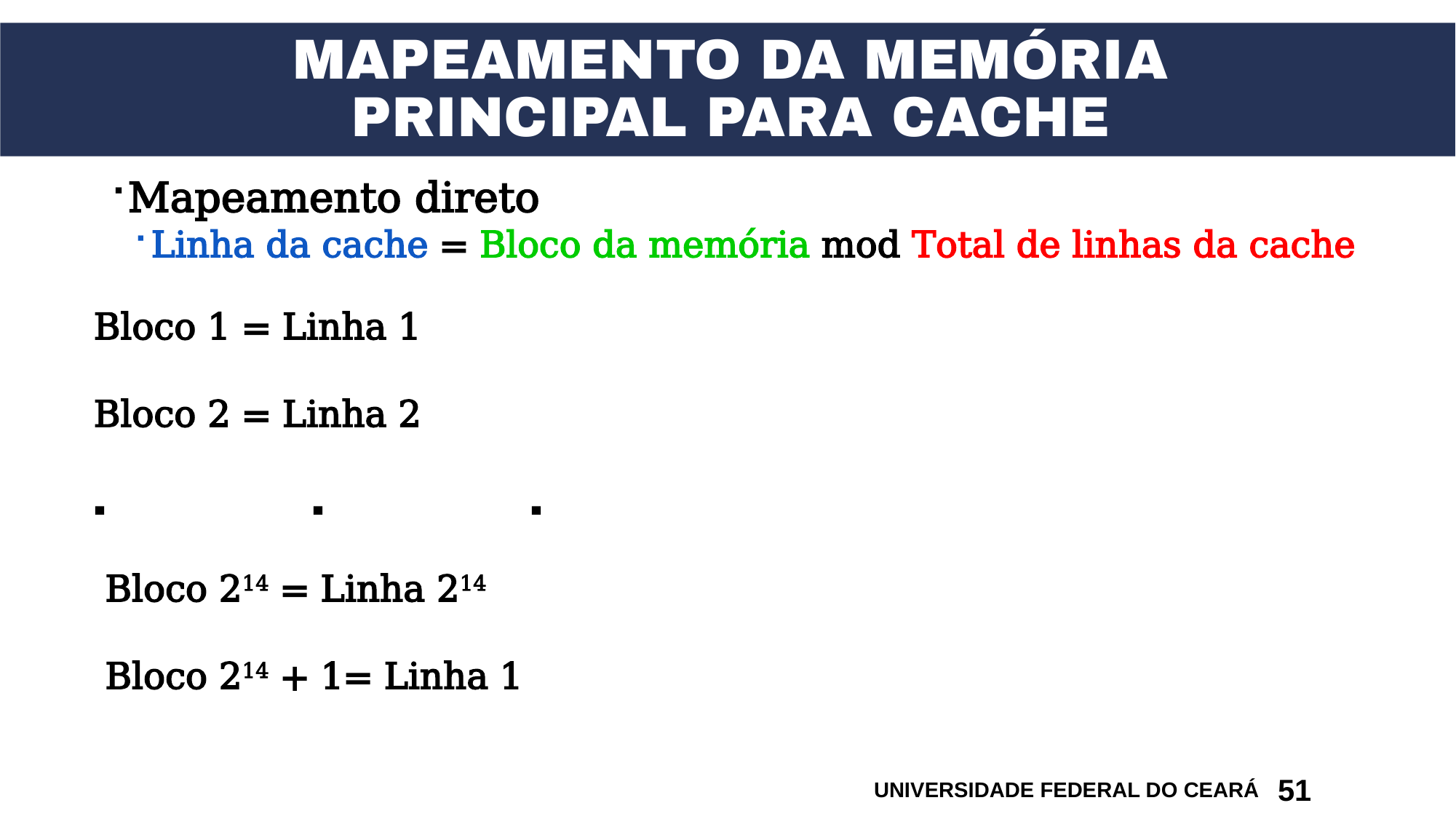

# Mapeamento da memória principal para cache
Mapeamento direto
Linha da cache = Bloco da memória mod Total de linhas da cache
Bloco 1 = Linha 1

Bloco 2 = Linha 2

.		.		.

 Bloco 214 = Linha 214

 Bloco 214 + 1= Linha 1
UNIVERSIDADE FEDERAL DO CEARÁ
51